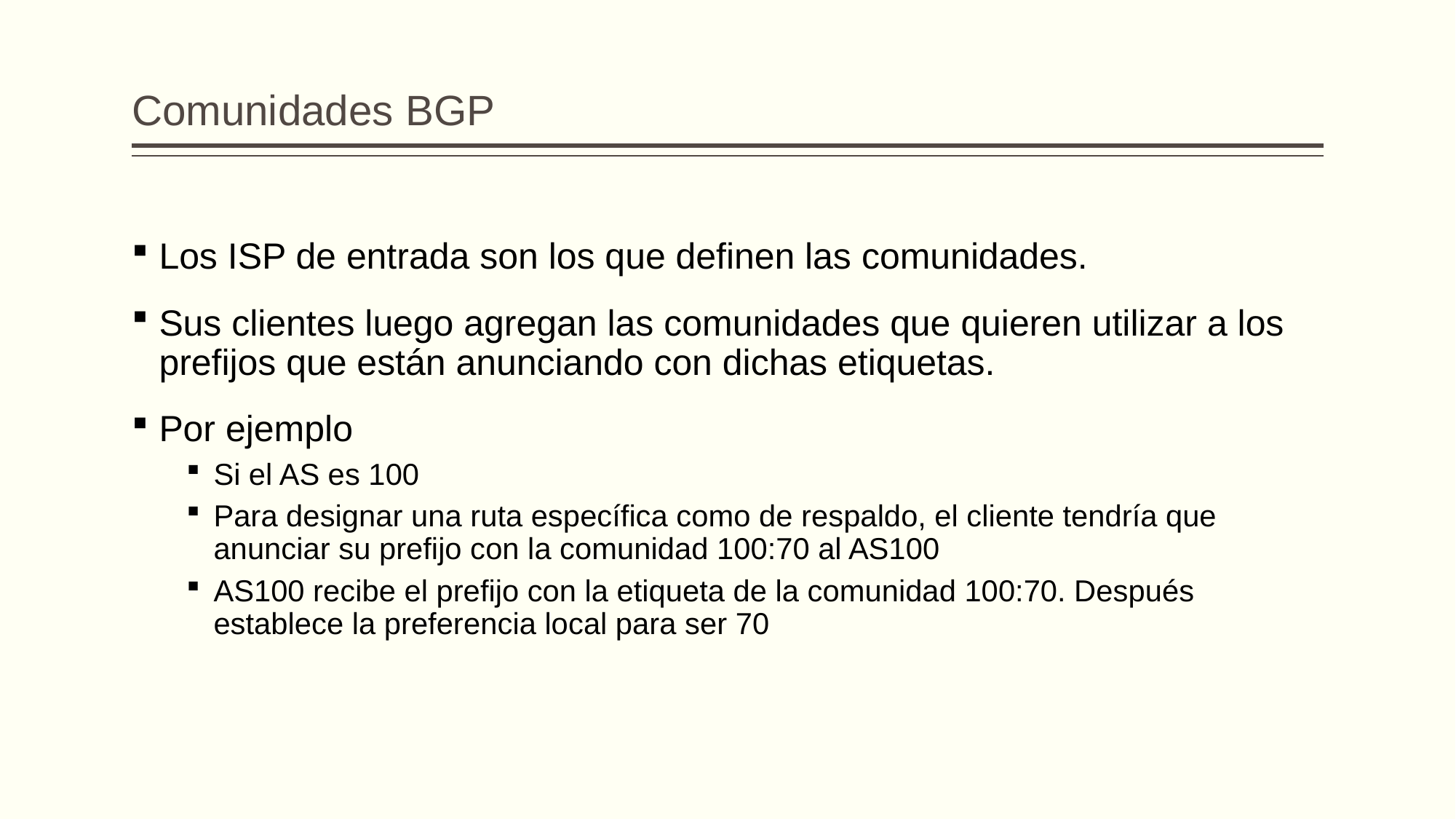

# Comunidades BGP
Los ISP de entrada son los que definen las comunidades.
Sus clientes luego agregan las comunidades que quieren utilizar a los prefijos que están anunciando con dichas etiquetas.
Por ejemplo
Si el AS es 100
Para designar una ruta específica como de respaldo, el cliente tendría que anunciar su prefijo con la comunidad 100:70 al AS100
AS100 recibe el prefijo con la etiqueta de la comunidad 100:70. Después establece la preferencia local para ser 70